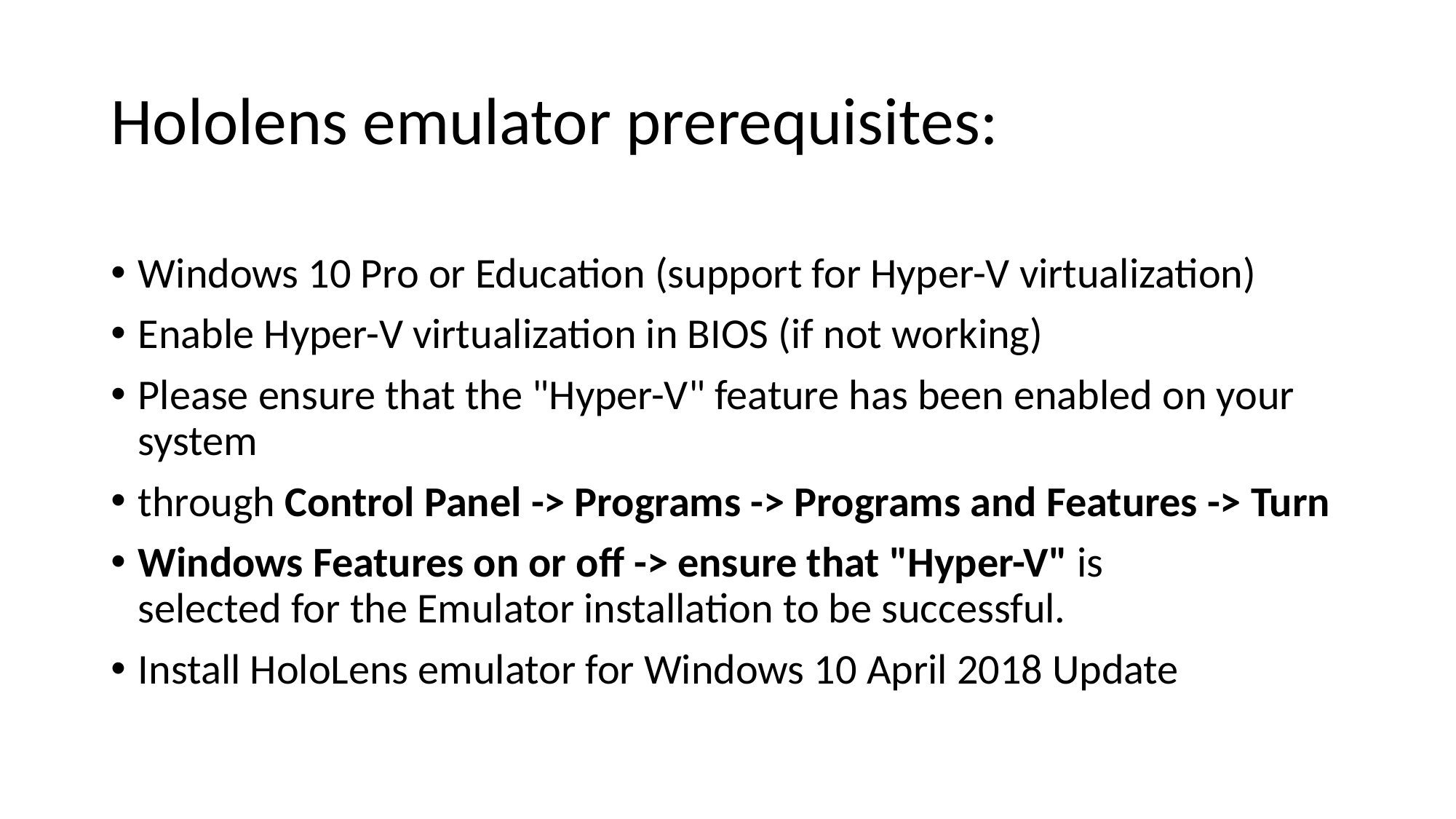

# Hololens emulator prerequisites:

Windows 10 Pro or Education (support for Hyper-V virtualization)
Enable Hyper-V virtualization in BIOS (if not working)
Please ensure that the "Hyper-V" feature has been enabled on your system
through Control Panel -> Programs -> Programs and Features -> Turn
Windows Features on or off -> ensure that "Hyper-V" is selected for the Emulator installation to be successful.
Install HoloLens emulator for Windows 10 April 2018 Update